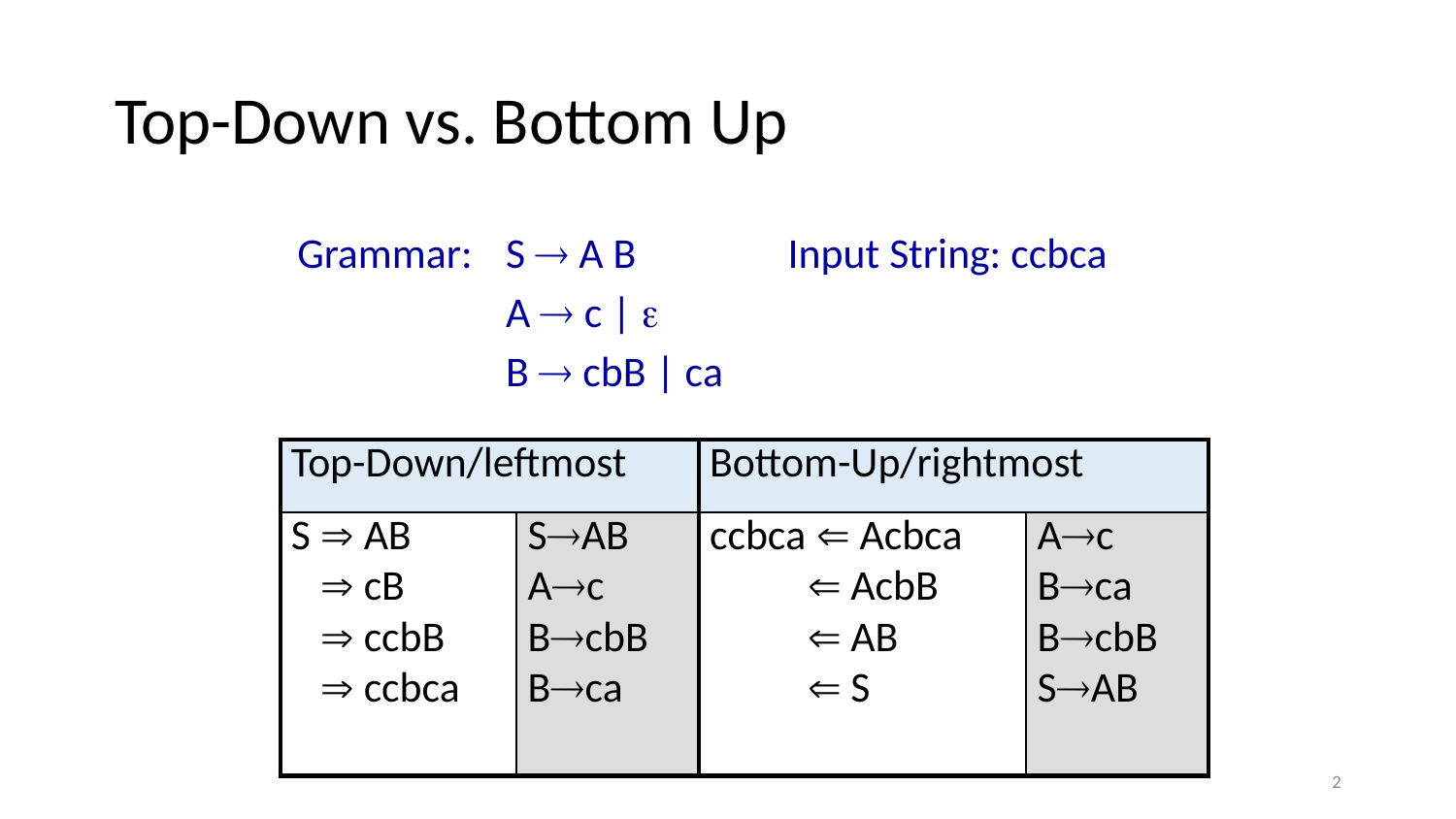

# Top-Down vs. Bottom Up
Grammar:
S → A B
A → c | ε
B → cbB | ca
Input String: ccbca
| Top-Down/leftmost |  | Bottom-Up/rightmost |  |
| --- | --- | --- | --- |
| S ⇒ AB ⇒ cB ⇒ ccbB ⇒ ccbca | S→AB A→c B→cbB B→ca | ccbca ⇐ Acbca ⇐ AcbB ⇐ AB ⇐ S | A→c B→ca B→cbB S→AB |
2